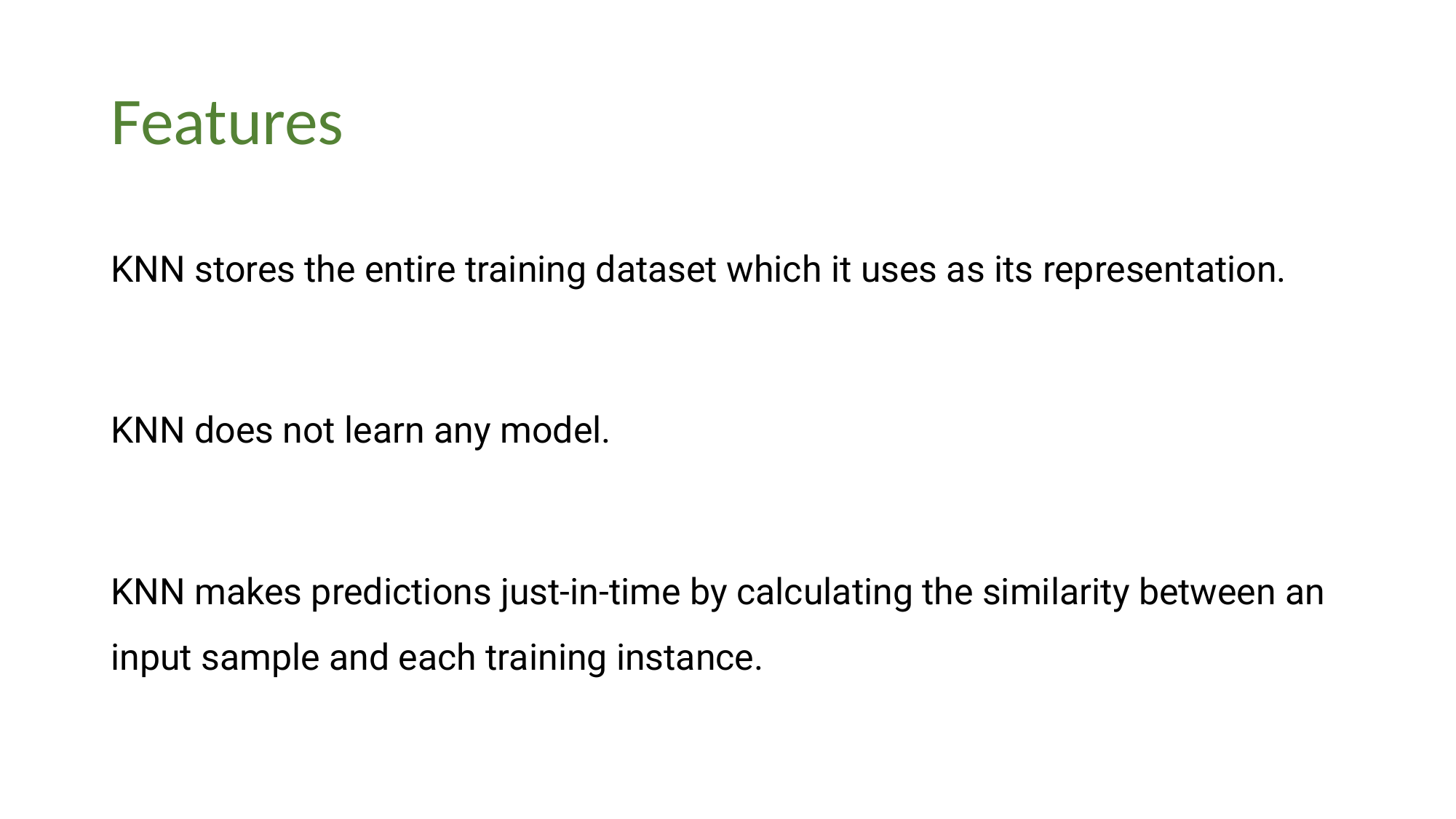

# Features
KNN stores the entire training dataset which it uses as its representation.

KNN does not learn any model.

KNN makes predictions just-in-time by calculating the similarity between an input sample and each training instance.